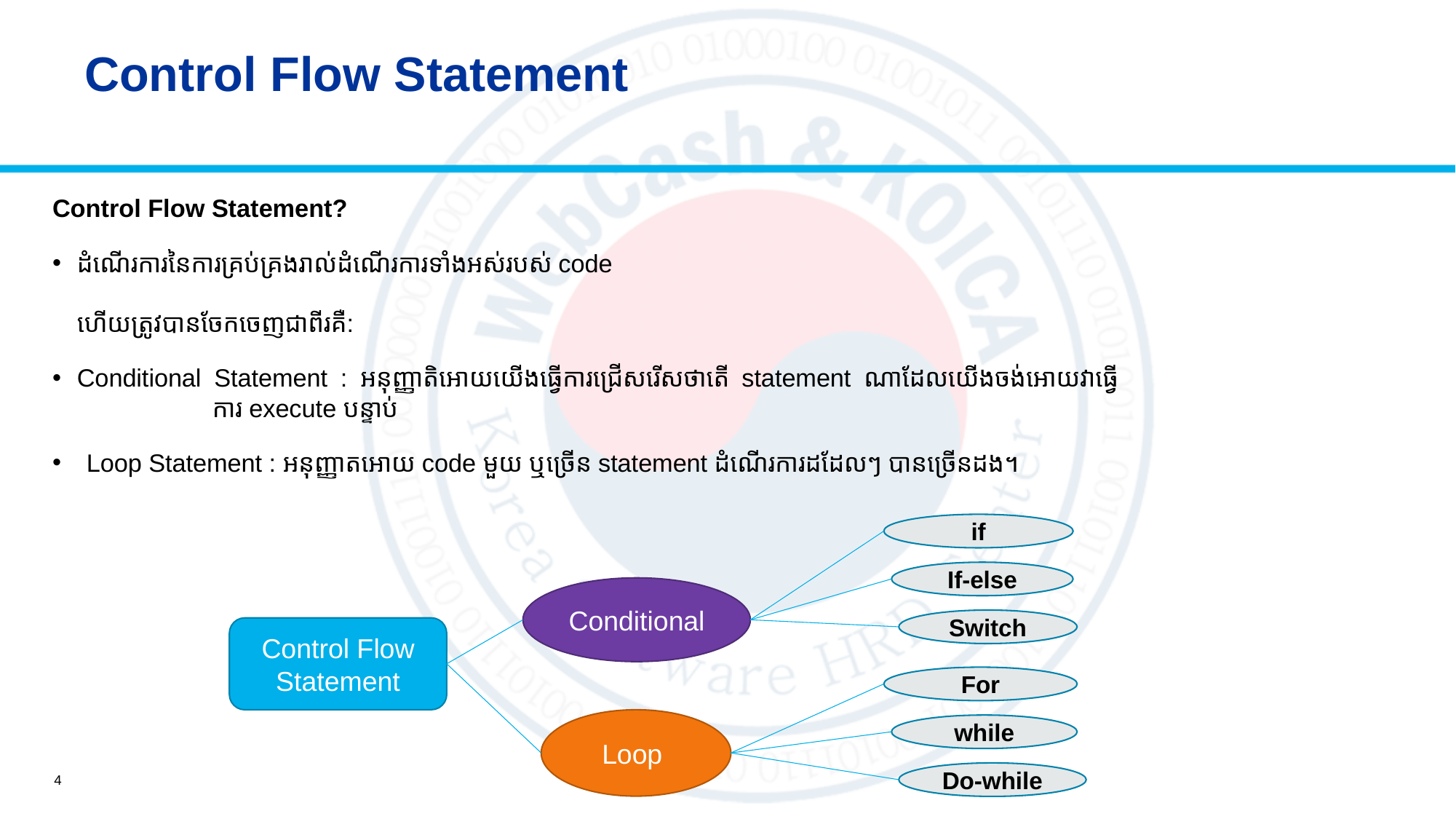

# Control Flow Statement
Control Flow Statement?
ដំណើរការនៃការគ្រប់គ្រងរាល់ដំណើរការទាំងអស់របស់ code
ហើយត្រូវបានចែកចេញជាពីរគឺ:
Conditional Statement : អនុញ្ញាតិអោយយើងធ្វើការជ្រើសរើសថាតើ statement ណាដែលយើងចង់អោយវាធ្វើ				    ការ​ execute បន្ទាប់
Loop Statement : អនុញ្ញាត​អោយ​ code មួយ​ ឬ​ច្រើន​ statement ដំណើរ​ការ​ដដែល​ៗ​ បាន​ច្រើន​ដង​។​

if
If-else
Conditional
Control Flow Statement
Loop
Switch
For
while
Do-while
4